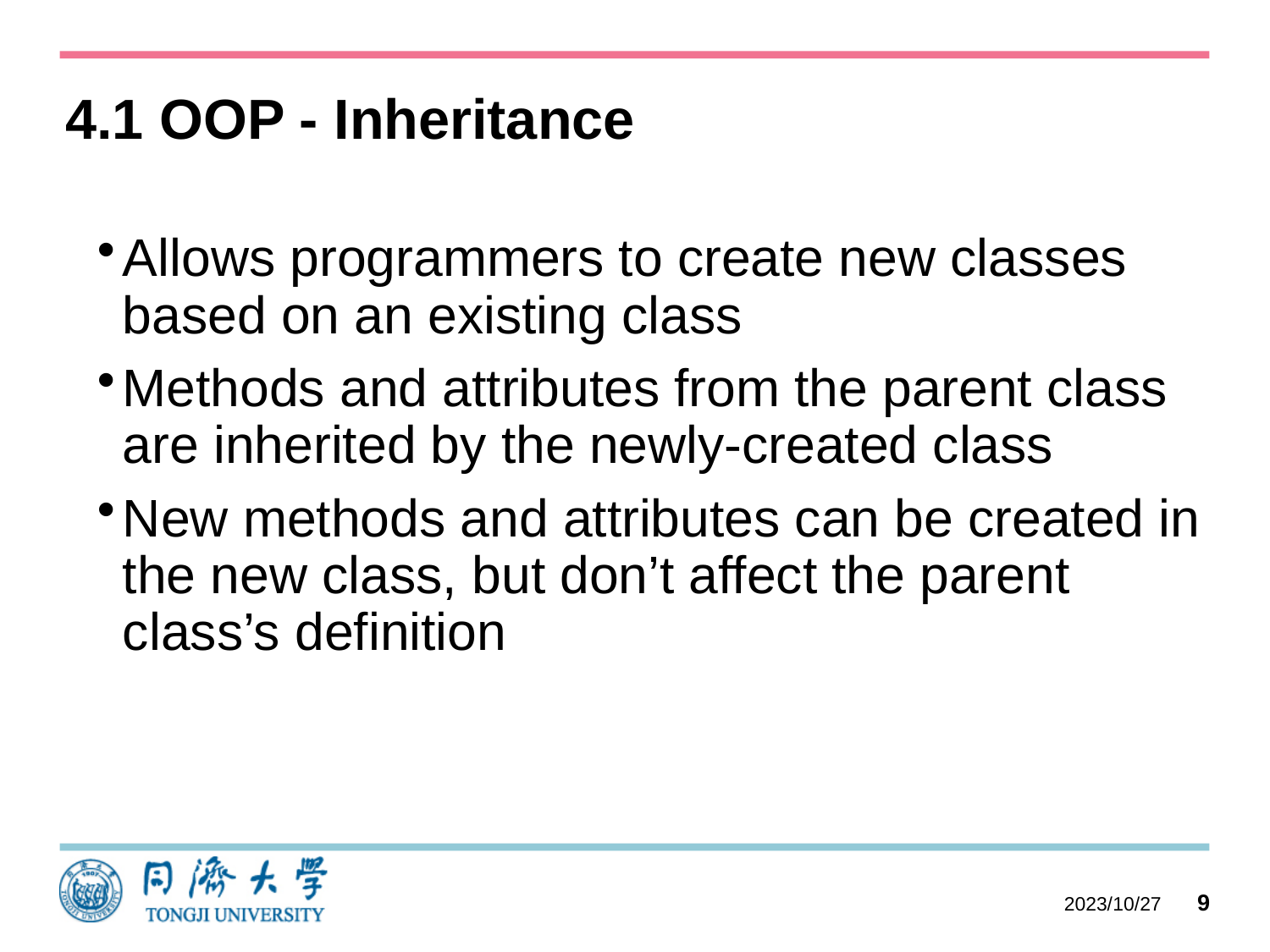

# 4.1 OOP - Inheritance
Allows programmers to create new classes based on an existing class
Methods and attributes from the parent class are inherited by the newly-created class
New methods and attributes can be created in the new class, but don’t affect the parent class’s definition
2023/10/27
9